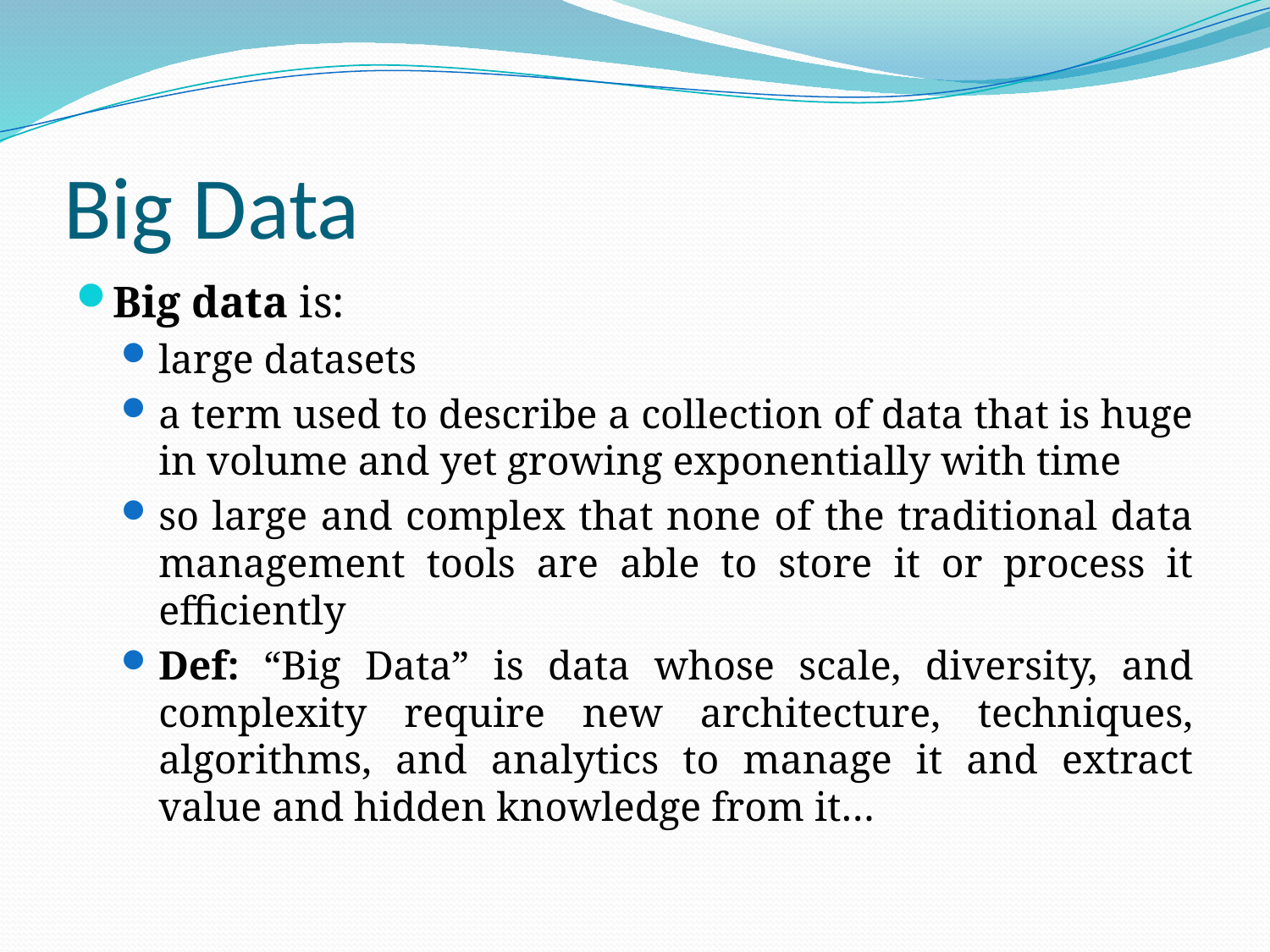

# Big Data
Big data is:
large datasets
a term used to describe a collection of data that is huge in volume and yet growing exponentially with time
so large and complex that none of the traditional data management tools are able to store it or process it efficiently
Def: “Big Data” is data whose scale, diversity, and complexity require new architecture, techniques, algorithms, and analytics to manage it and extract value and hidden knowledge from it…